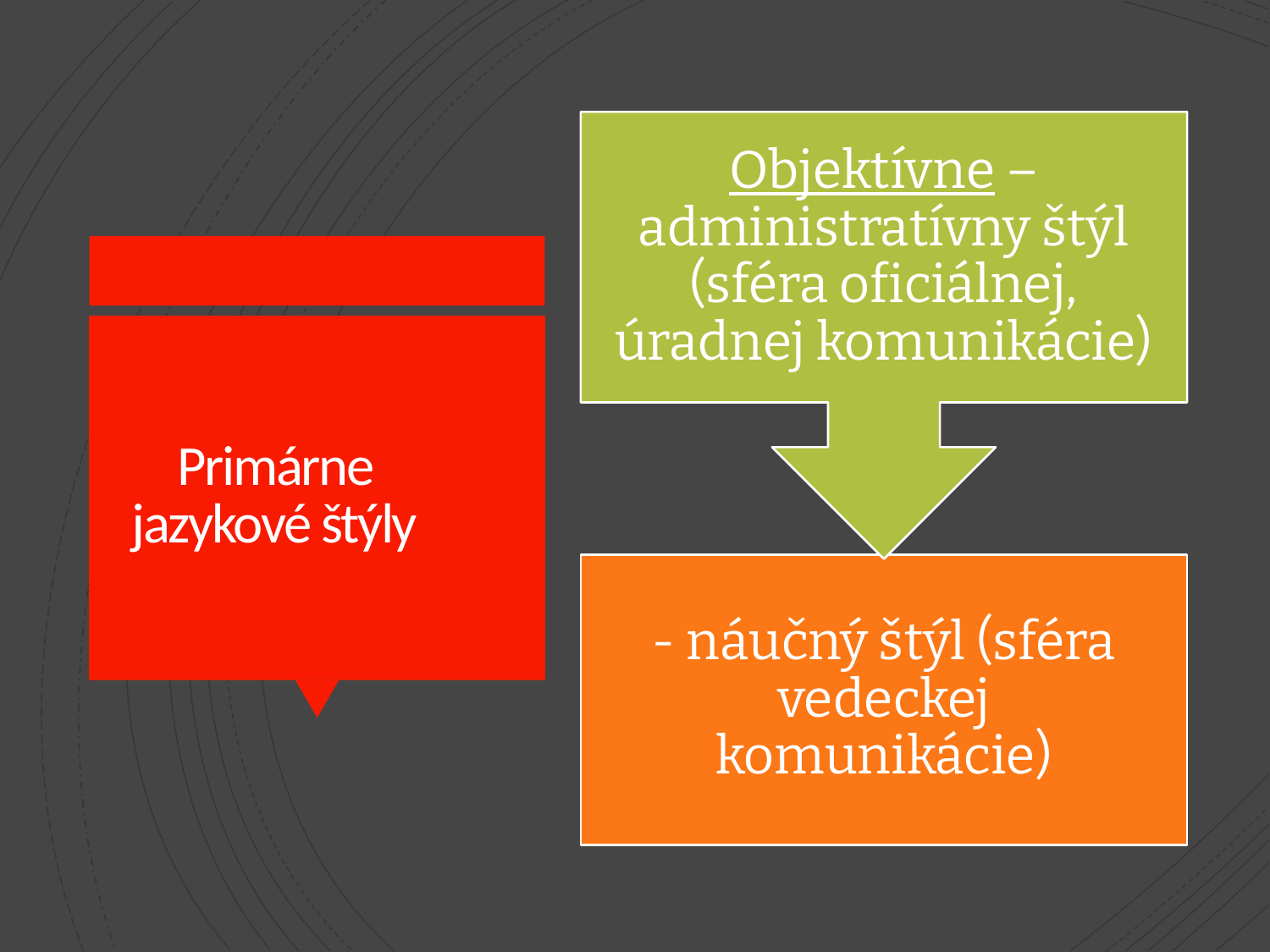

- náučný štýl (sféra vedeckej komunikácie)
Objektívne – administratívny štýl (sféra oficiálnej, úradnej komunikácie)
# Primárne jazykové štýly